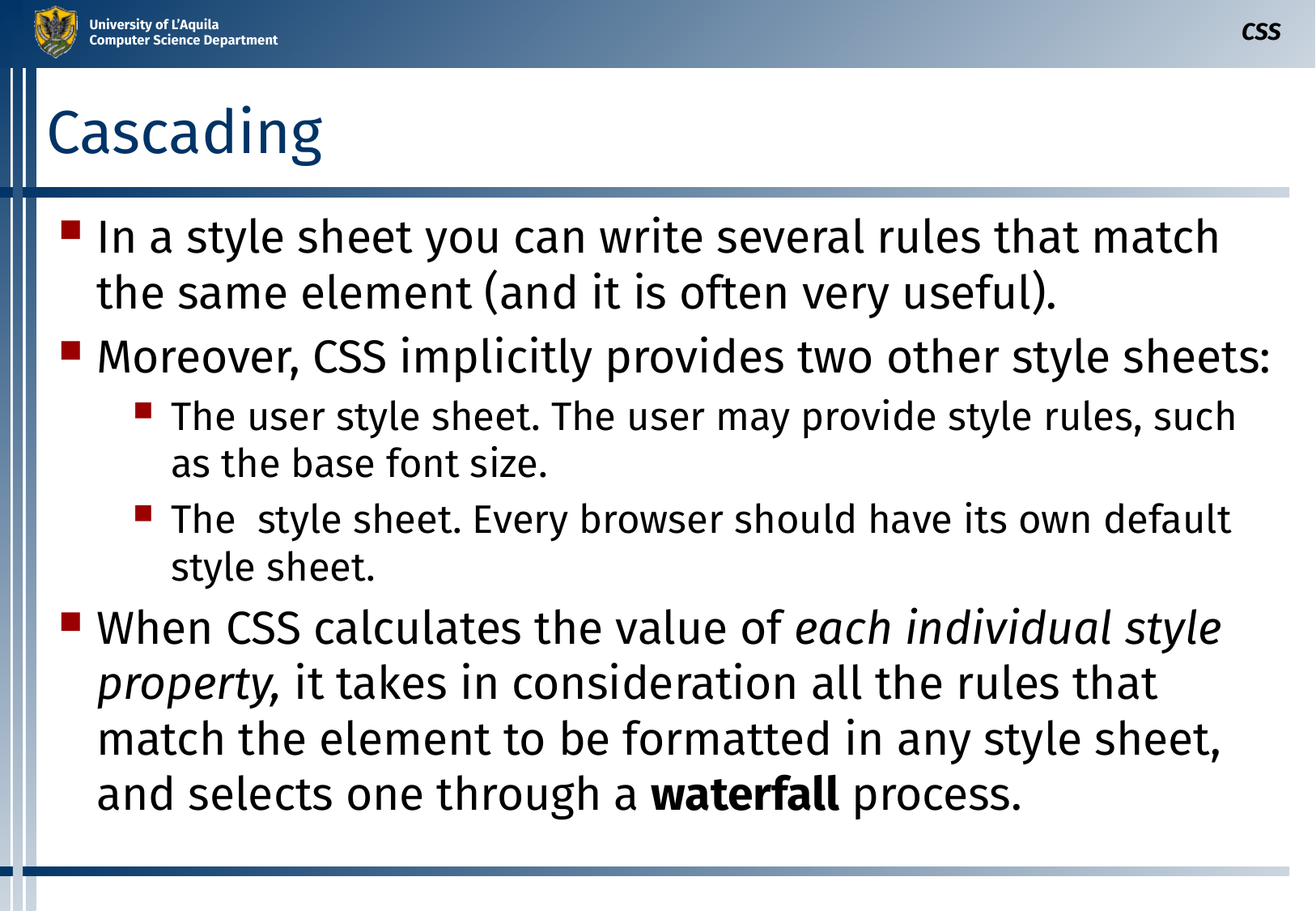

CSS
# Cascading
In a style sheet you can write several rules that match the same element (and it is often very useful).
Moreover, CSS implicitly provides two other style sheets:
The user style sheet. The user may provide style rules, such as the base font size.
The  style sheet. Every browser should have its own default style sheet.
When CSS calculates the value of each individual style property, it takes in consideration all the rules that match the element to be formatted in any style sheet, and selects one through a waterfall process.